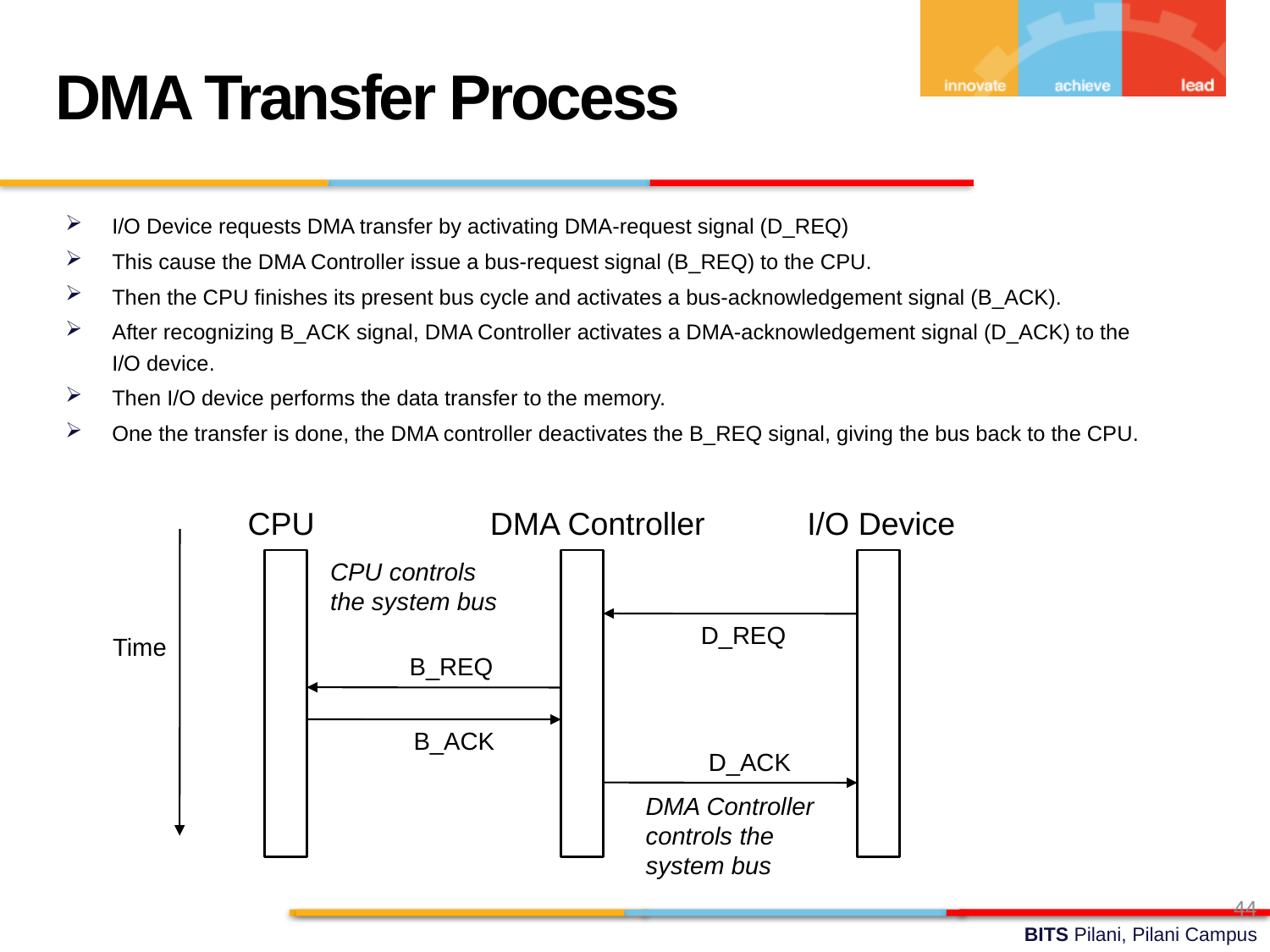

DMA Transfer Process
I/O Device requests DMA transfer by activating DMA-request signal (D_REQ)
This cause the DMA Controller issue a bus-request signal (B_REQ) to the CPU.
Then the CPU finishes its present bus cycle and activates a bus-acknowledgement signal (B_ACK).
After recognizing B_ACK signal, DMA Controller activates a DMA-acknowledgement signal (D_ACK) to the I/O device.
Then I/O device performs the data transfer to the memory.
One the transfer is done, the DMA controller deactivates the B_REQ signal, giving the bus back to the CPU.

CPU
DMA Controller
I/O Device

CPU controls
the system bus

D_REQ
Time
B_REQ
B_ACK
D_ACK
DMA Controller
controls the
system bus
44